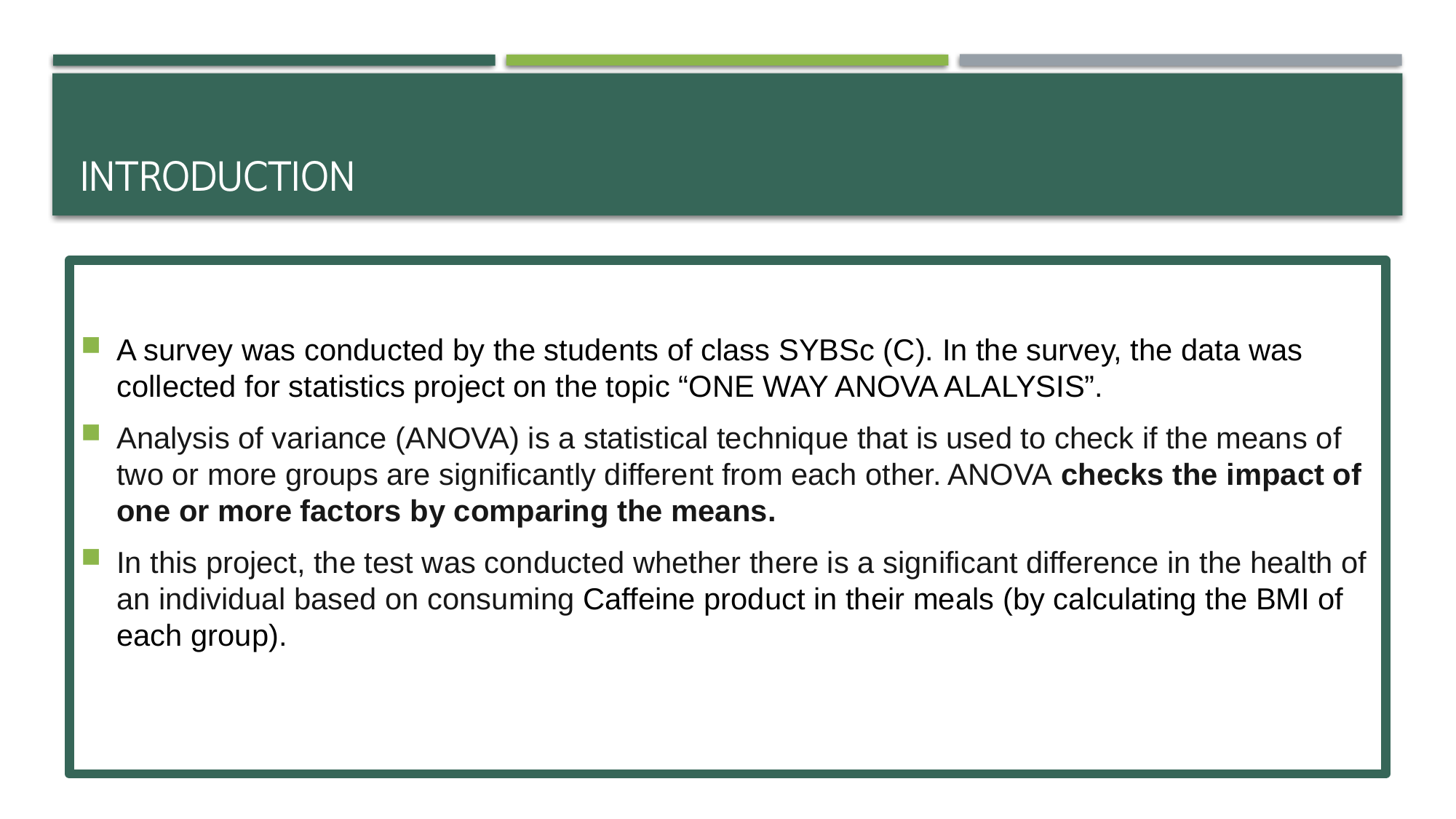

# introduction
A survey was conducted by the students of class SYBSc (C). In the survey, the data was collected for statistics project on the topic “ONE WAY ANOVA ALALYSIS”.
Analysis of variance (ANOVA) is a statistical technique that is used to check if the means of two or more groups are significantly different from each other. ANOVA checks the impact of one or more factors by comparing the means.
In this project, the test was conducted whether there is a significant difference in the health of an individual based on consuming Caffeine product in their meals (by calculating the BMI of each group).